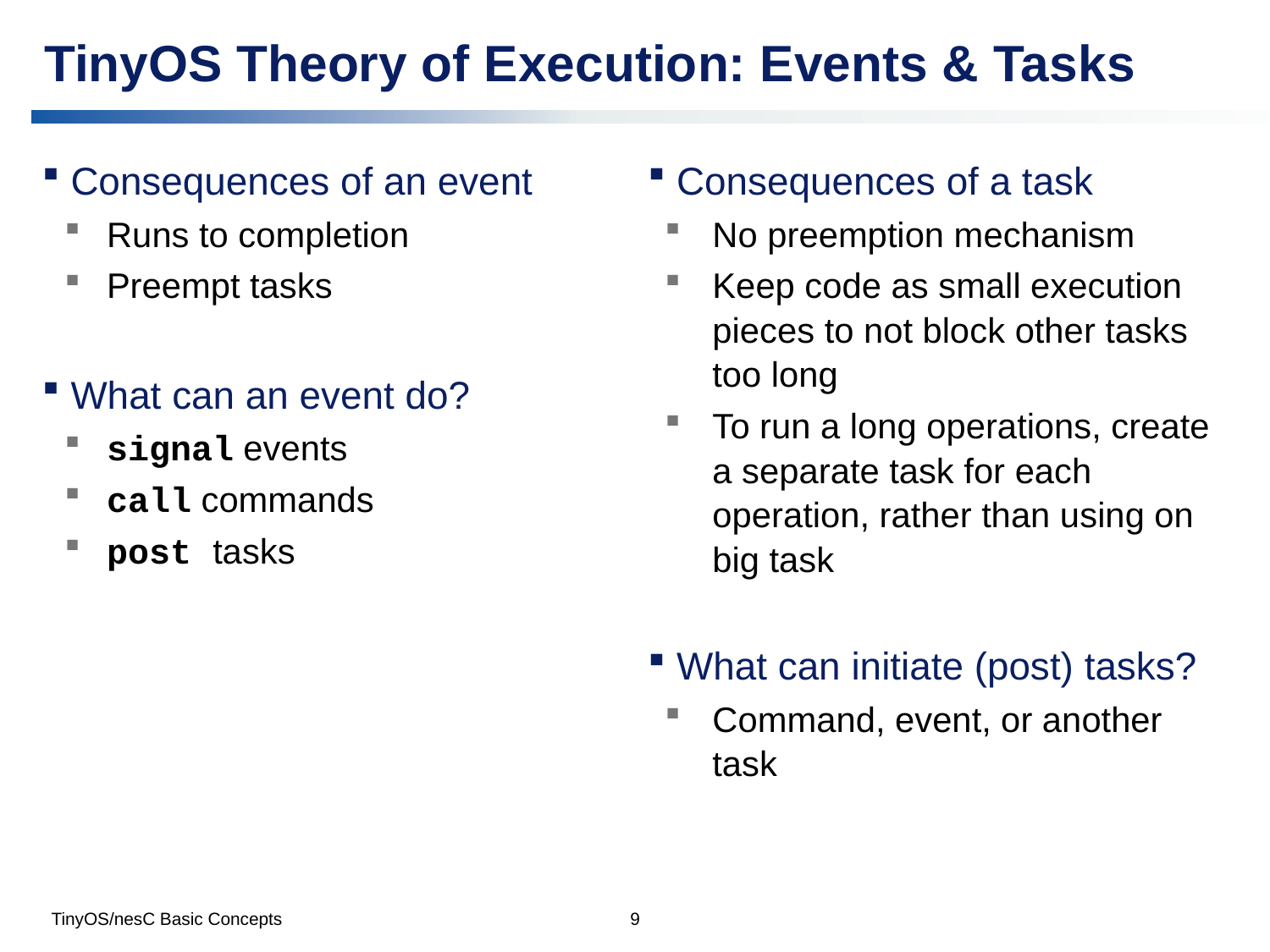

# TinyOS Theory of Execution: Events & Tasks
 Consequences of an event
Runs to completion
Preempt tasks

 What can an event do?
signal events
call commands
post tasks

 Consequences of a task
No preemption mechanism
Keep code as small execution pieces to not block other tasks too long
To run a long operations, create a separate task for each operation, rather than using on big task

 What can initiate (post) tasks?
Command, event, or another task
TinyOS/nesC Basic Concepts
9